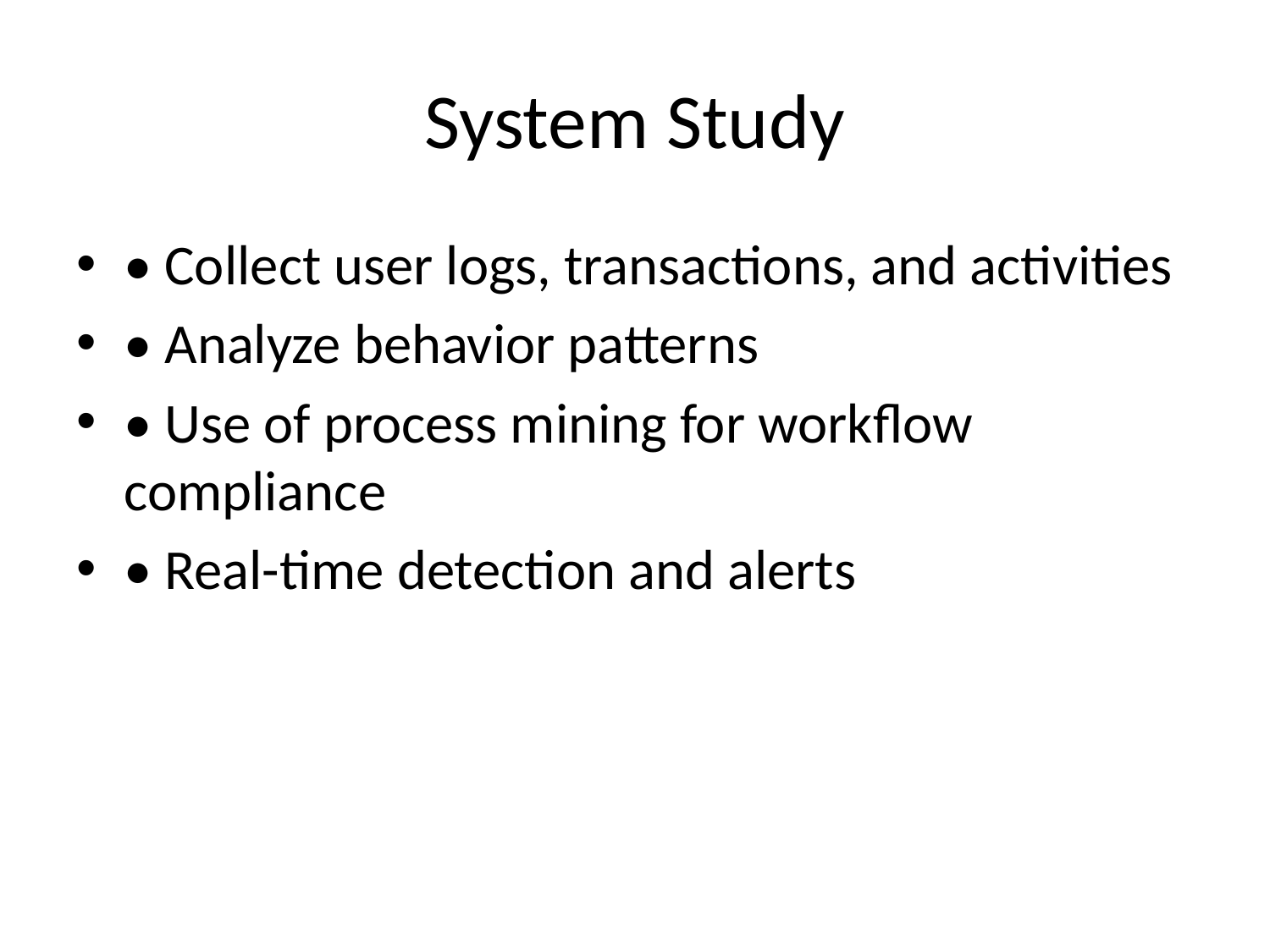

# System Study
• Collect user logs, transactions, and activities
• Analyze behavior patterns
• Use of process mining for workflow compliance
• Real-time detection and alerts